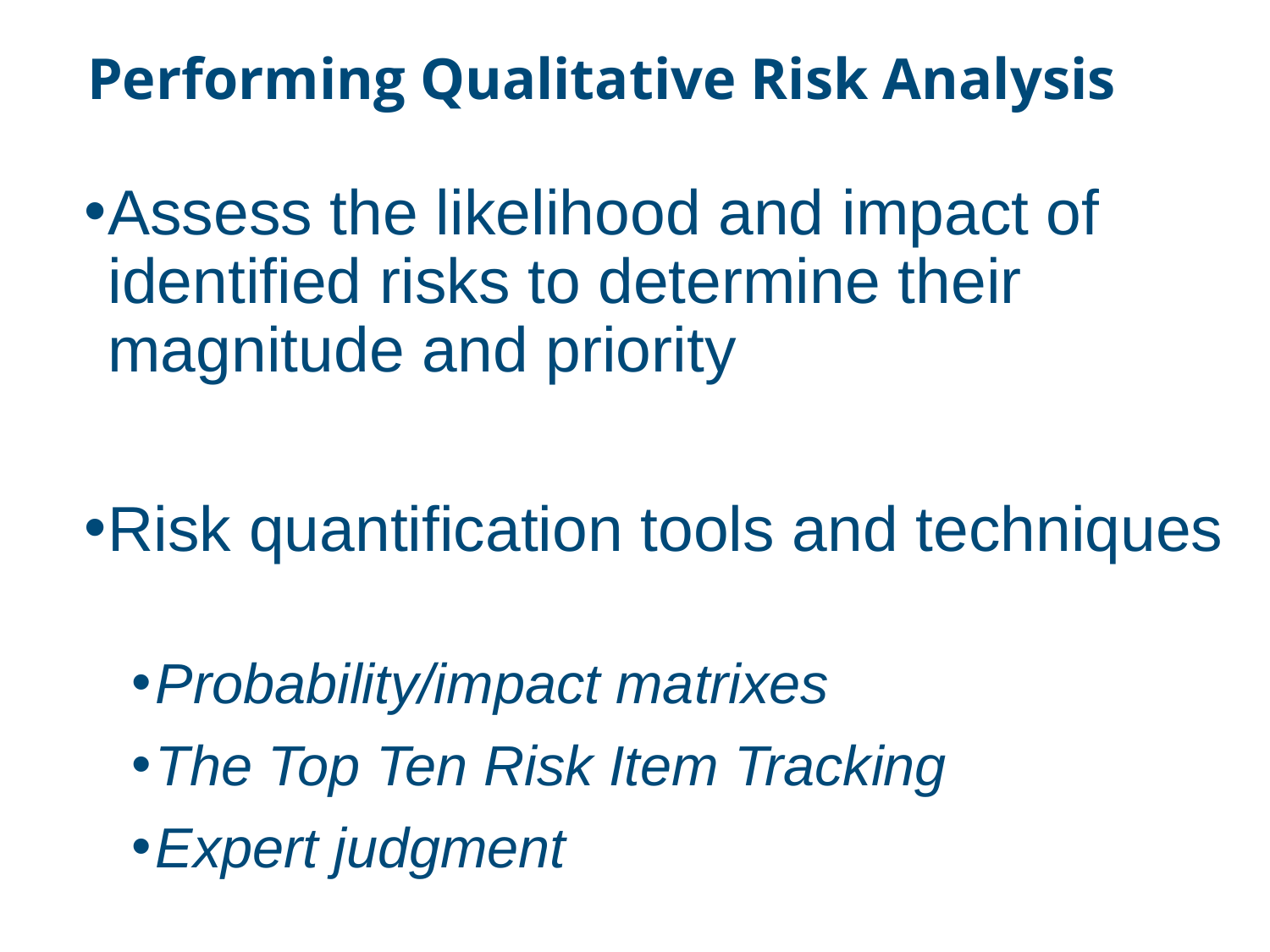

# Performing Qualitative Risk Analysis
Assess the likelihood and impact of identified risks to determine their magnitude and priority

Risk quantification tools and techniques
Probability/impact matrixes
The Top Ten Risk Item Tracking
Expert judgment